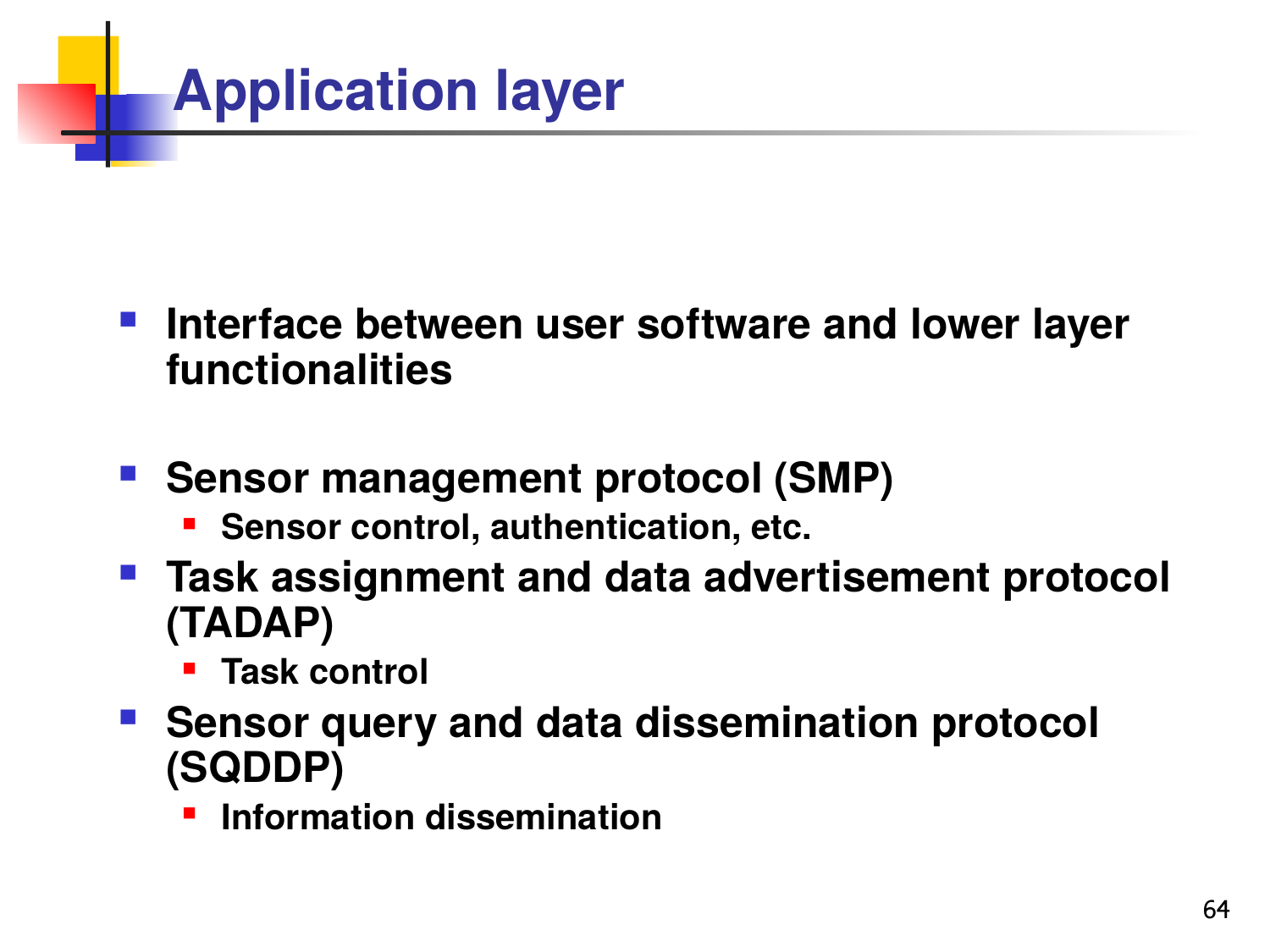

# Application layer
Interface between user software and lower layer functionalities

Sensor management protocol (SMP)
Sensor control, authentication, etc.
Task assignment and data advertisement protocol (TADAP)
Task control
Sensor query and data dissemination protocol (SQDDP)
Information dissemination
64